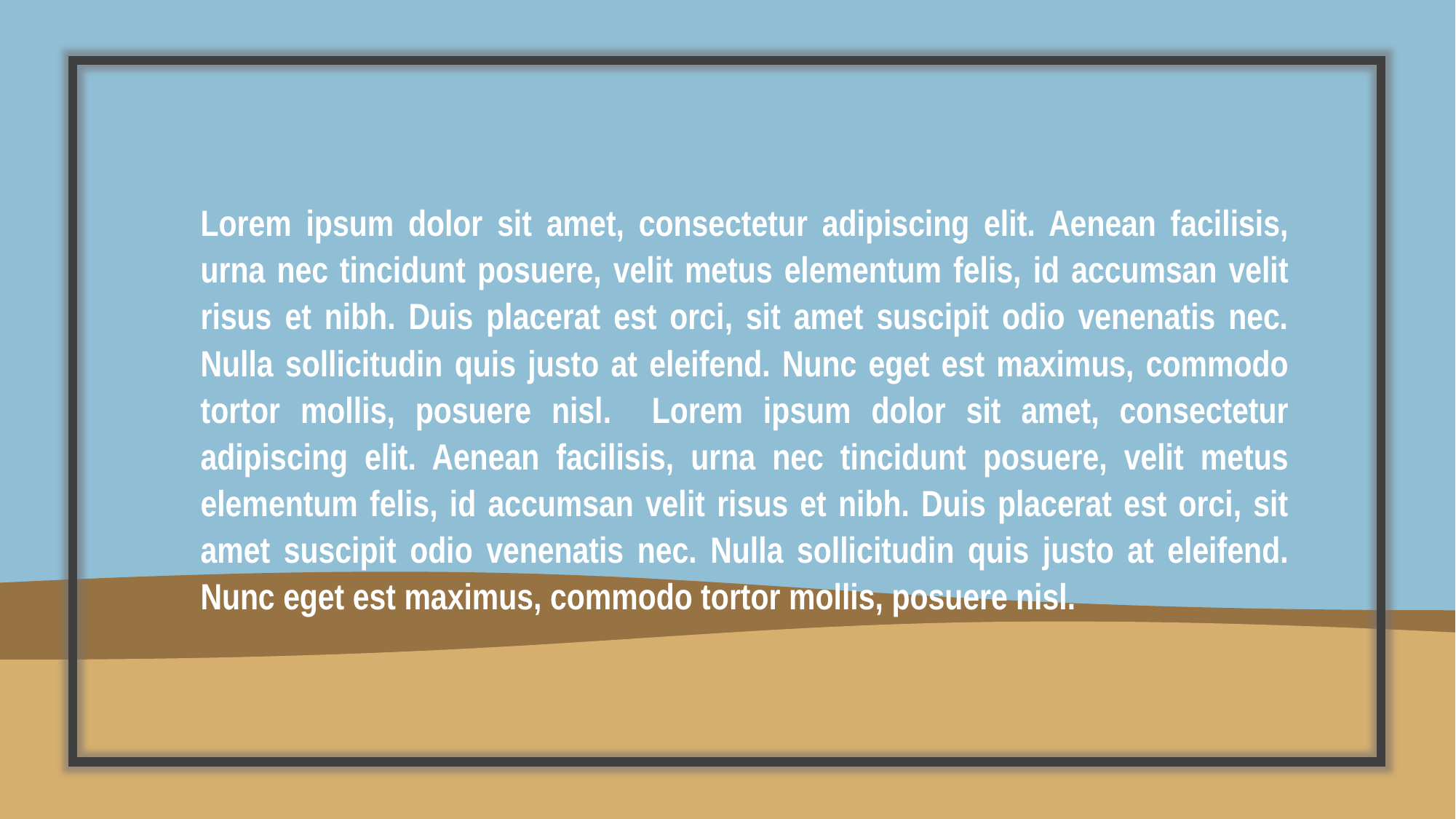

Lorem ipsum dolor sit amet, consectetur adipiscing elit. Aenean facilisis, urna nec tincidunt posuere, velit metus elementum felis, id accumsan velit risus et nibh. Duis placerat est orci, sit amet suscipit odio venenatis nec. Nulla sollicitudin quis justo at eleifend. Nunc eget est maximus, commodo tortor mollis, posuere nisl.  Lorem ipsum dolor sit amet, consectetur adipiscing elit. Aenean facilisis, urna nec tincidunt posuere, velit metus elementum felis, id accumsan velit risus et nibh. Duis placerat est orci, sit amet suscipit odio venenatis nec. Nulla sollicitudin quis justo at eleifend. Nunc eget est maximus, commodo tortor mollis, posuere nisl.